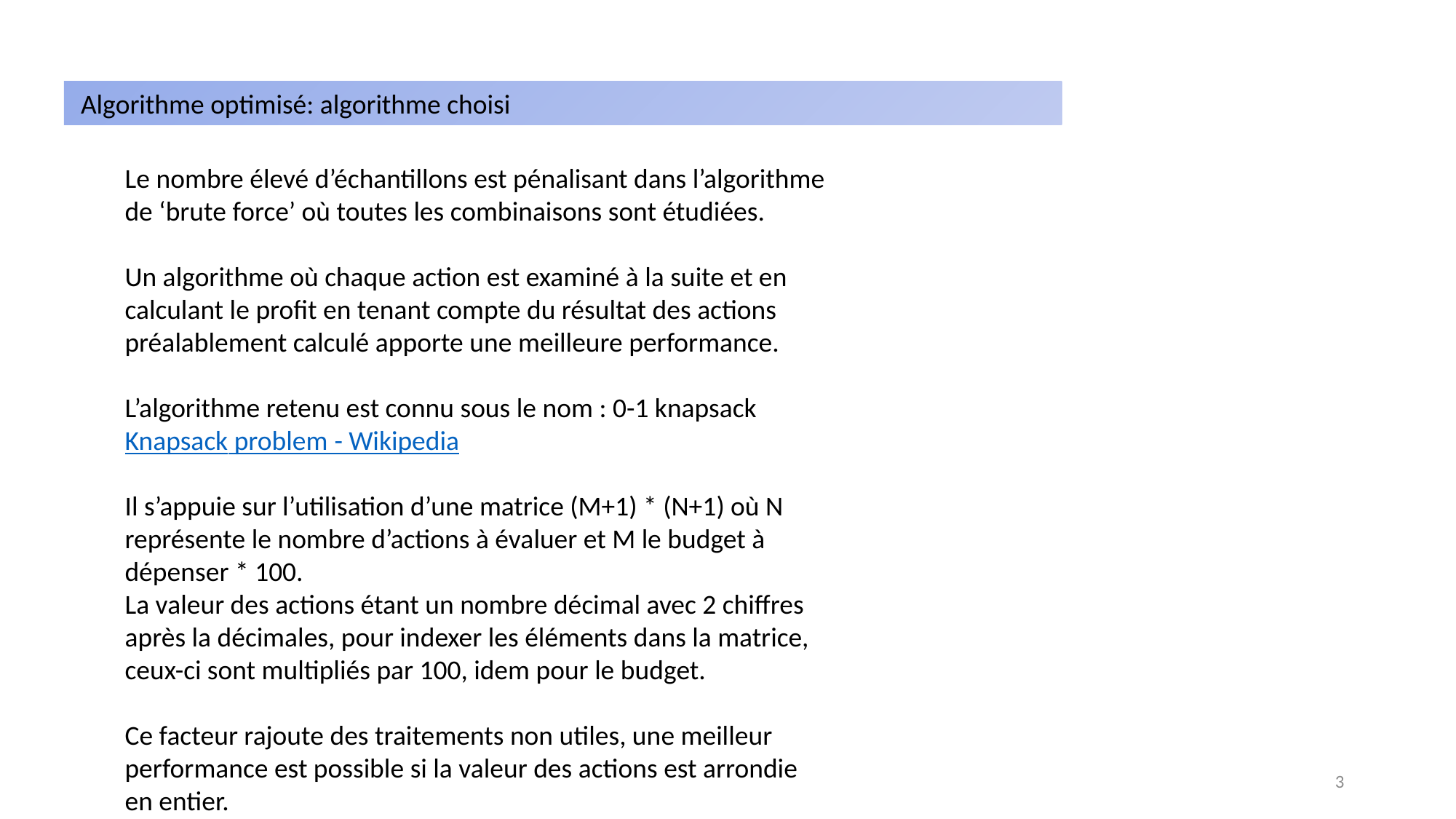

Algorithme optimisé: algorithme choisi
Le nombre élevé d’échantillons est pénalisant dans l’algorithme de ‘brute force’ où toutes les combinaisons sont étudiées.

Un algorithme où chaque action est examiné à la suite et en calculant le profit en tenant compte du résultat des actions préalablement calculé apporte une meilleure performance.

L’algorithme retenu est connu sous le nom : 0-1 knapsack
Knapsack problem - Wikipedia

Il s’appuie sur l’utilisation d’une matrice (M+1) * (N+1) où N représente le nombre d’actions à évaluer et M le budget à dépenser * 100.
La valeur des actions étant un nombre décimal avec 2 chiffres après la décimales, pour indexer les éléments dans la matrice, ceux-ci sont multipliés par 100, idem pour le budget.

Ce facteur rajoute des traitements non utiles, une meilleur performance est possible si la valeur des actions est arrondie en entier.
3